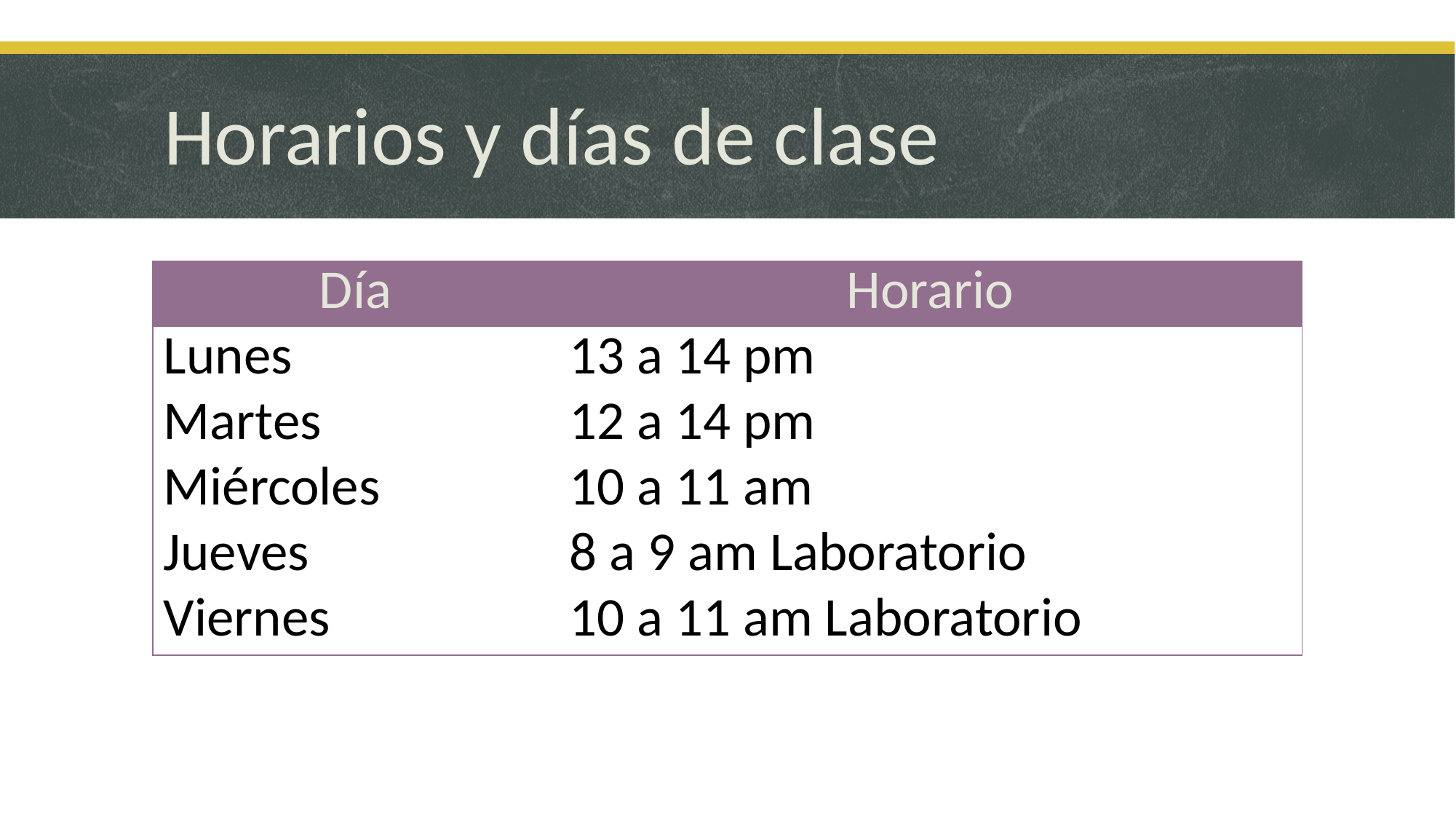

# Horarios y días de clase
| Día | Horario |
| --- | --- |
| Lunes | 13 a 14 pm |
| Martes | 12 a 14 pm |
| Miércoles | 10 a 11 am |
| Jueves | 8 a 9 am Laboratorio |
| Viernes | 10 a 11 am Laboratorio |